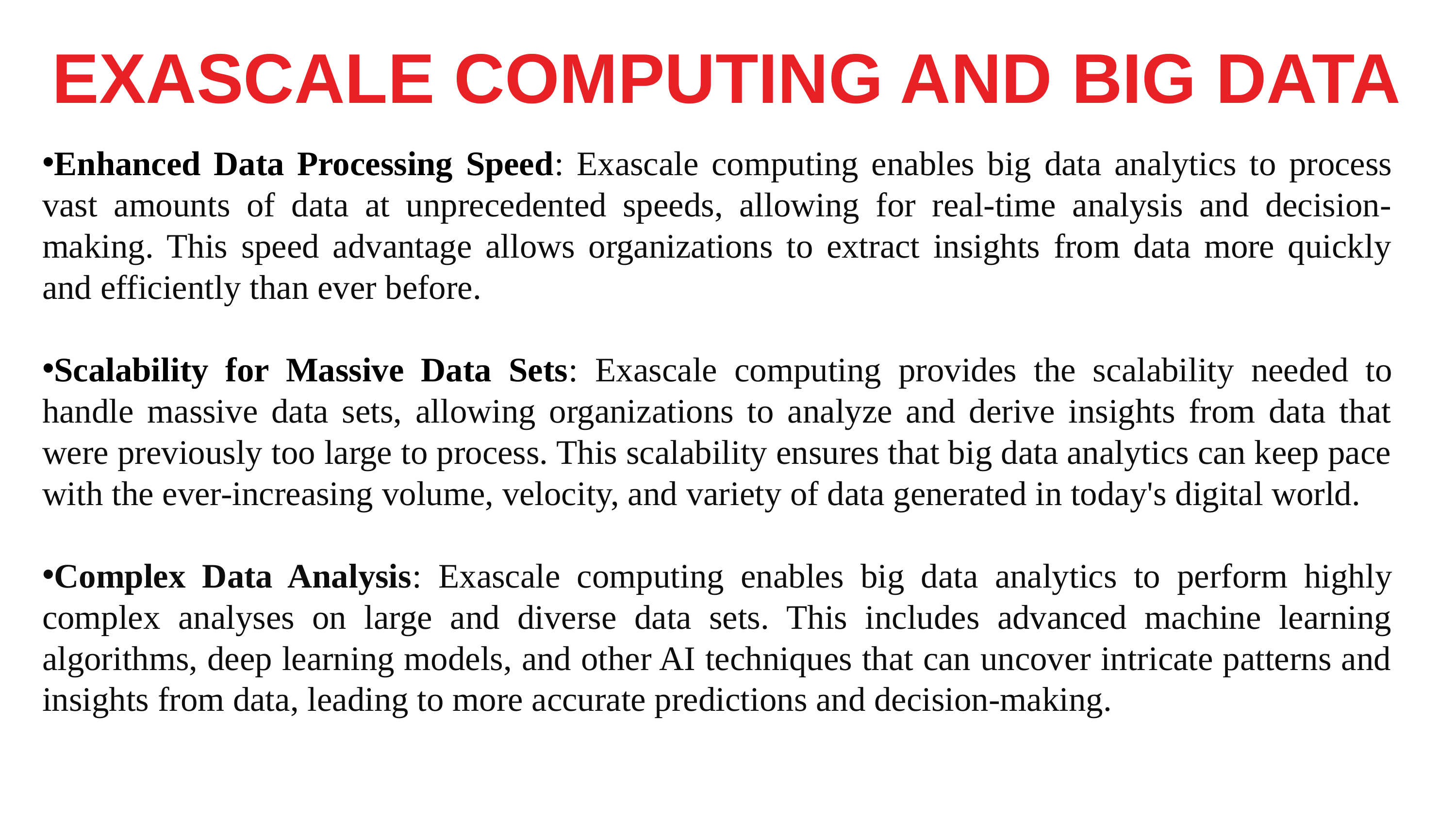

EXASCALE COMPUTING AND BIG DATA
Enhanced Data Processing Speed: Exascale computing enables big data analytics to process vast amounts of data at unprecedented speeds, allowing for real-time analysis and decision-making. This speed advantage allows organizations to extract insights from data more quickly and efficiently than ever before.

Scalability for Massive Data Sets: Exascale computing provides the scalability needed to handle massive data sets, allowing organizations to analyze and derive insights from data that were previously too large to process. This scalability ensures that big data analytics can keep pace with the ever-increasing volume, velocity, and variety of data generated in today's digital world.

Complex Data Analysis: Exascale computing enables big data analytics to perform highly complex analyses on large and diverse data sets. This includes advanced machine learning algorithms, deep learning models, and other AI techniques that can uncover intricate patterns and insights from data, leading to more accurate predictions and decision-making.